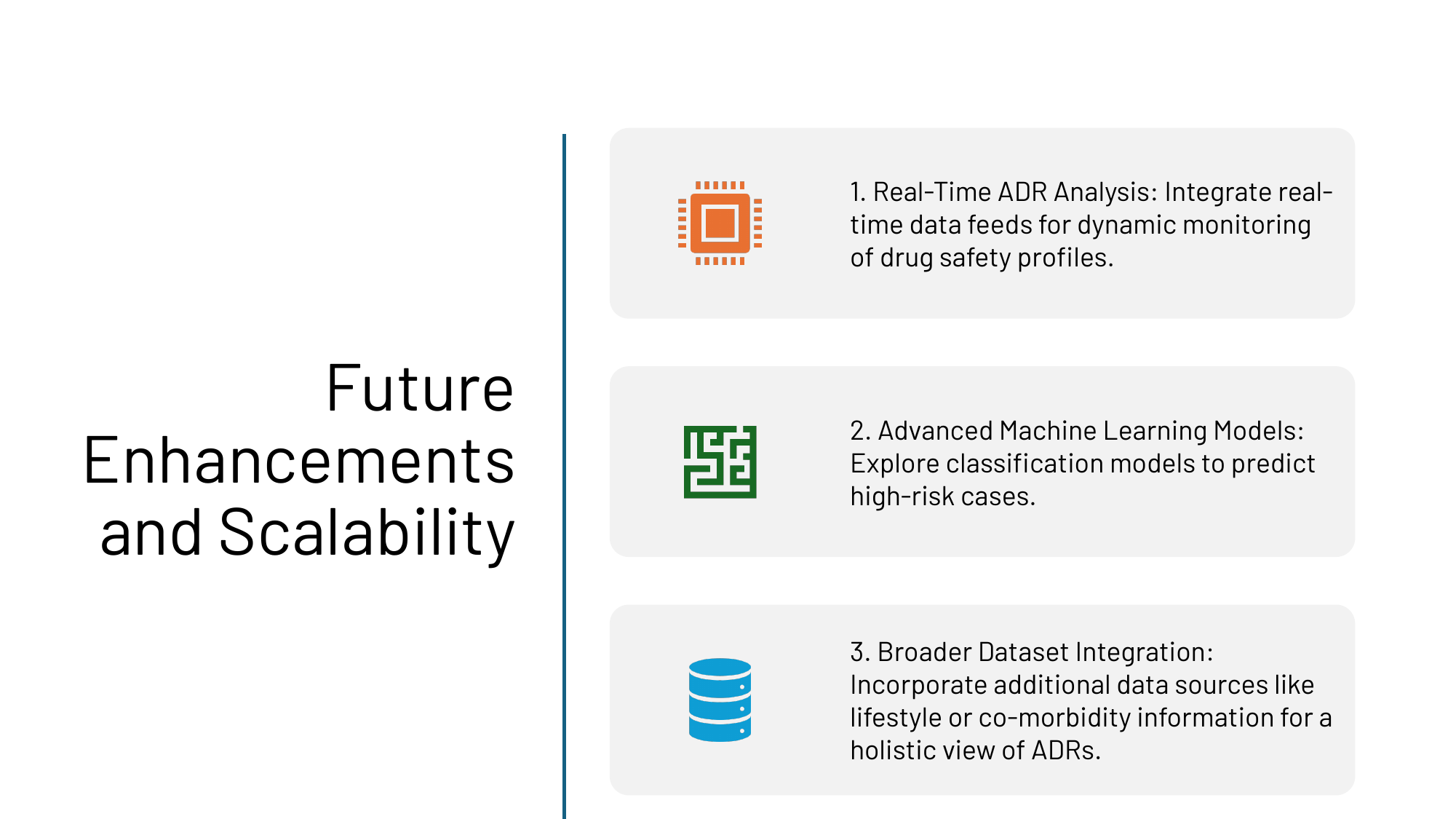

# Future Enhancements and Scalability
1. Real-Time ADR Analysis: Integrate real-time data feeds for dynamic monitoring of drug safety profiles.
2. Advanced Machine Learning Models: Explore classification models to predict high-risk cases.
3. Broader Dataset Integration: Incorporate additional data sources like lifestyle or co-morbidity information for a holistic view of ADRs.